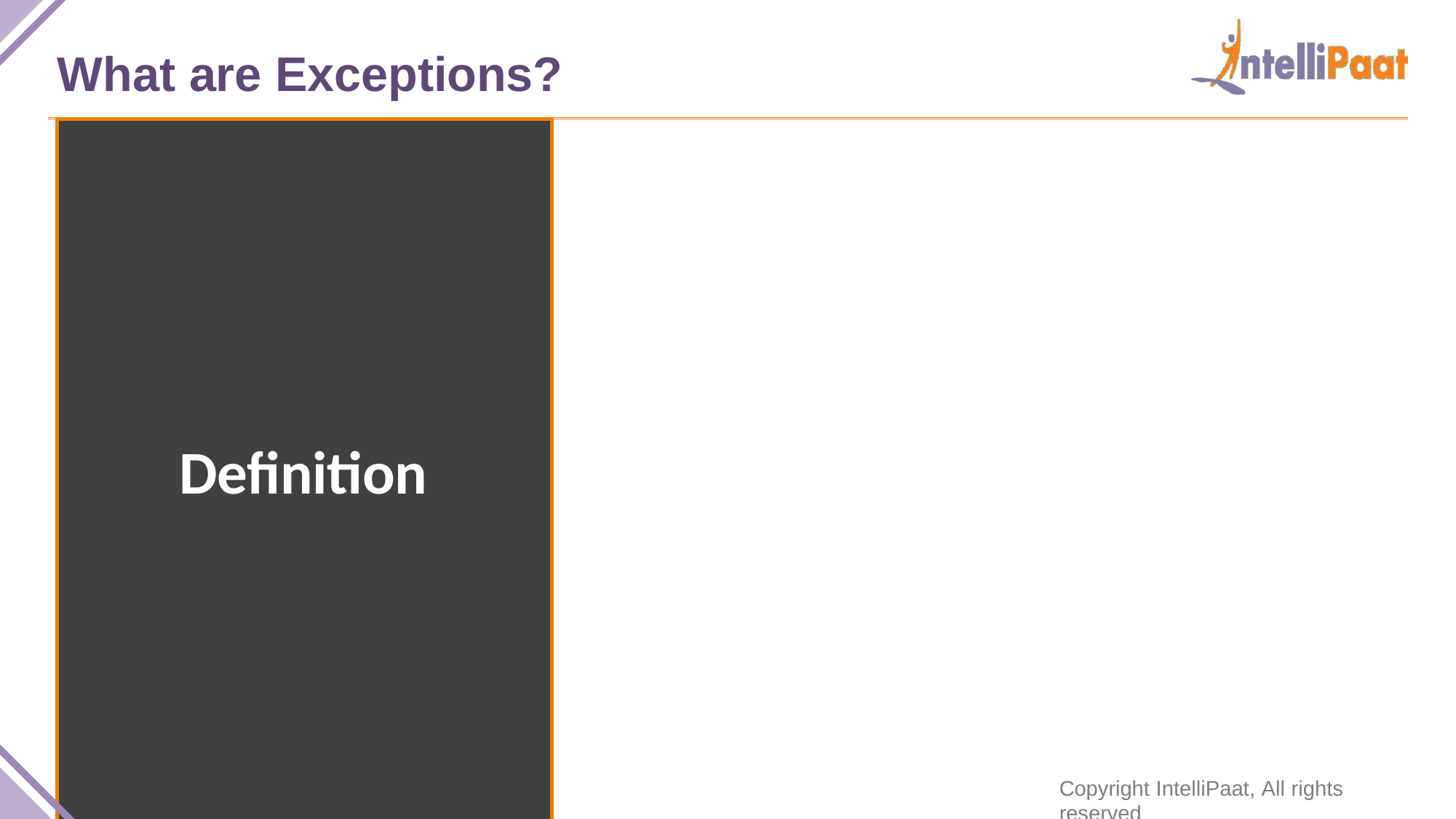

What are Exceptions?
Definition

Copyright IntelliPaat, All rights reserved